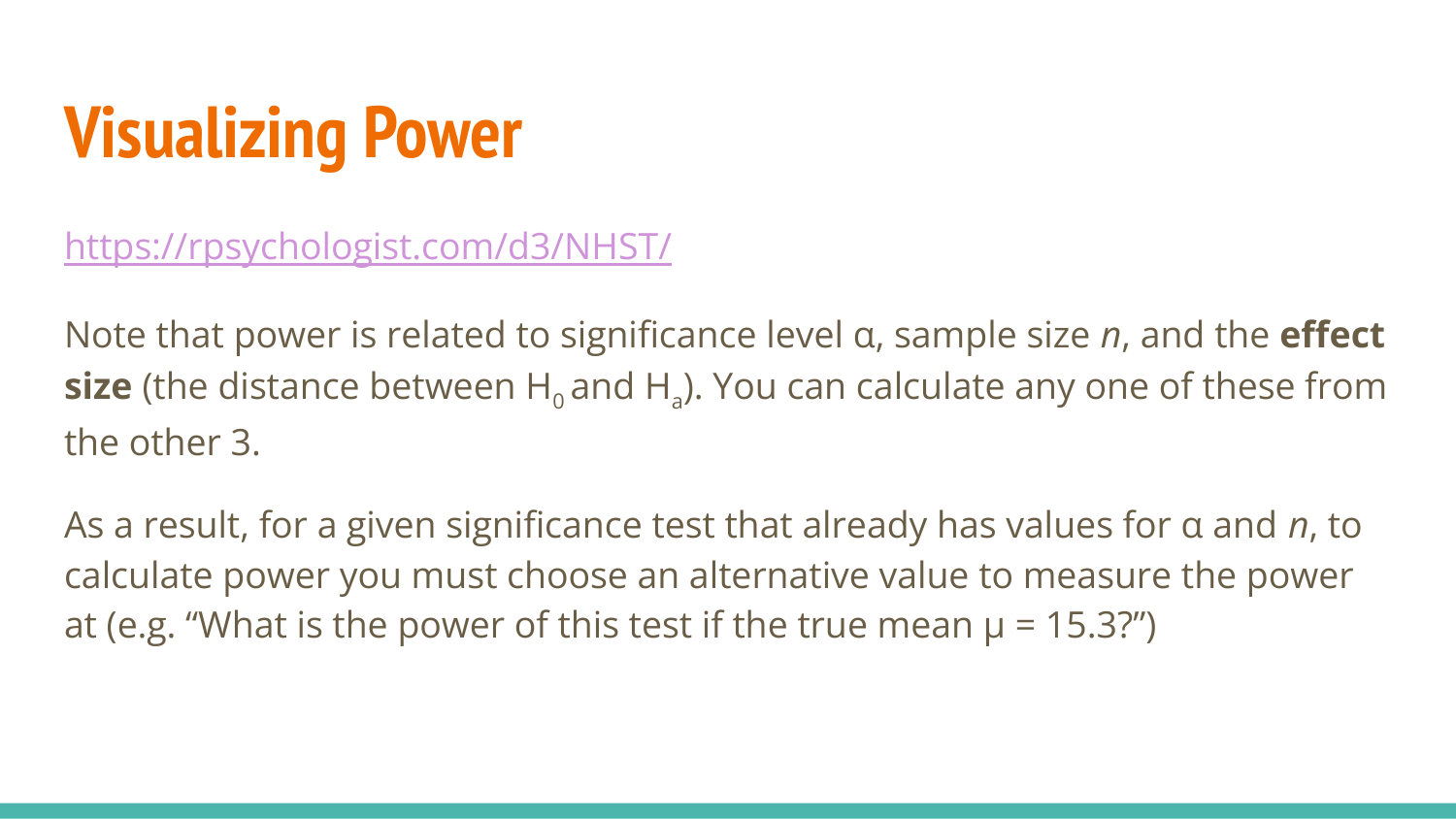

# Visualizing Power
https://rpsychologist.com/d3/NHST/
Note that power is related to significance level α, sample size n, and the effect size (the distance between H0 and Ha). You can calculate any one of these from the other 3.
As a result, for a given significance test that already has values for α and n, to calculate power you must choose an alternative value to measure the power at (e.g. “What is the power of this test if the true mean μ = 15.3?”)